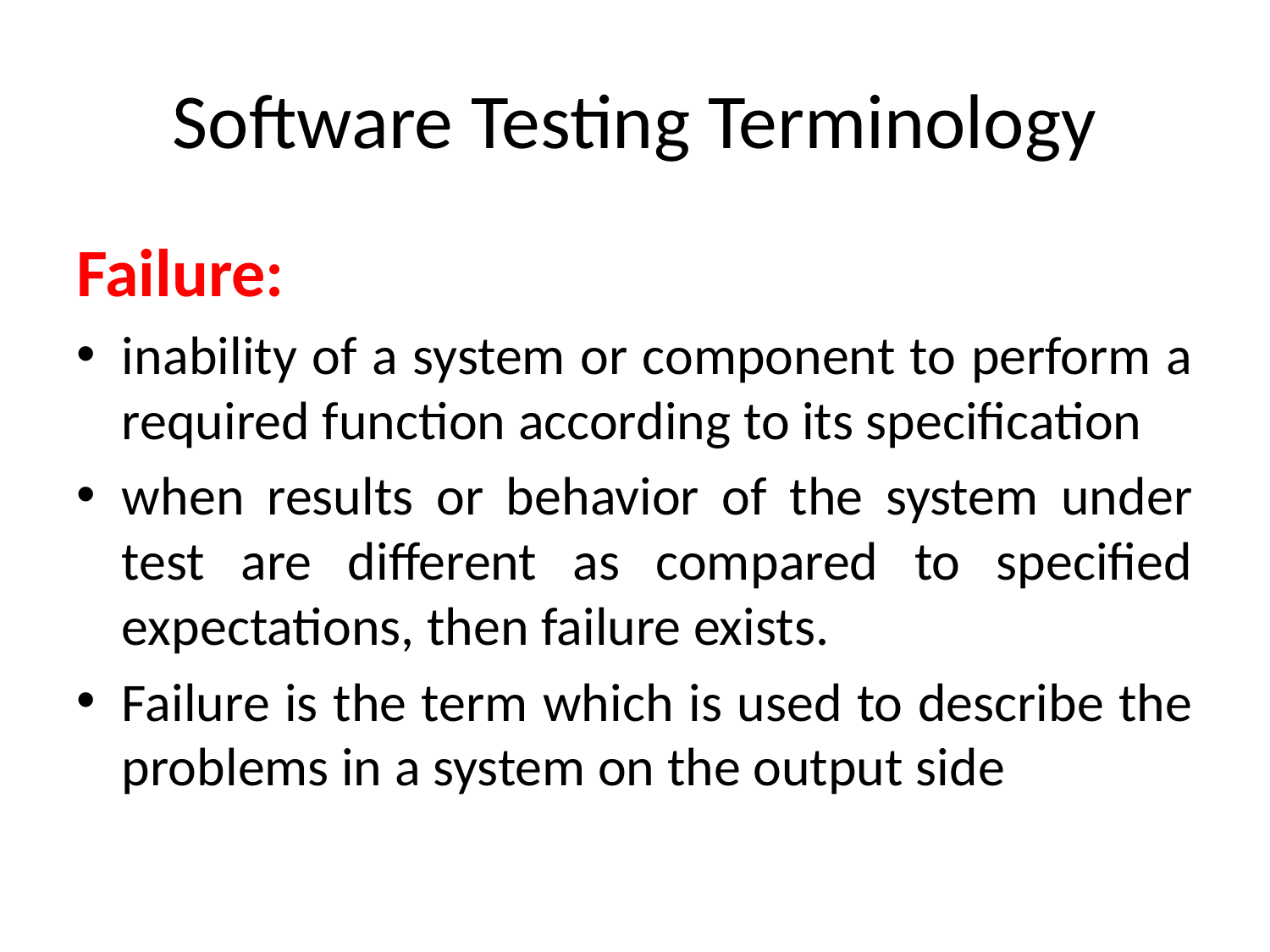

# Software Testing Terminology
Failure:
inability of a system or component to perform a required function according to its specification
when results or behavior of the system under test are different as compared to specified expectations, then failure exists.
Failure is the term which is used to describe the problems in a system on the output side